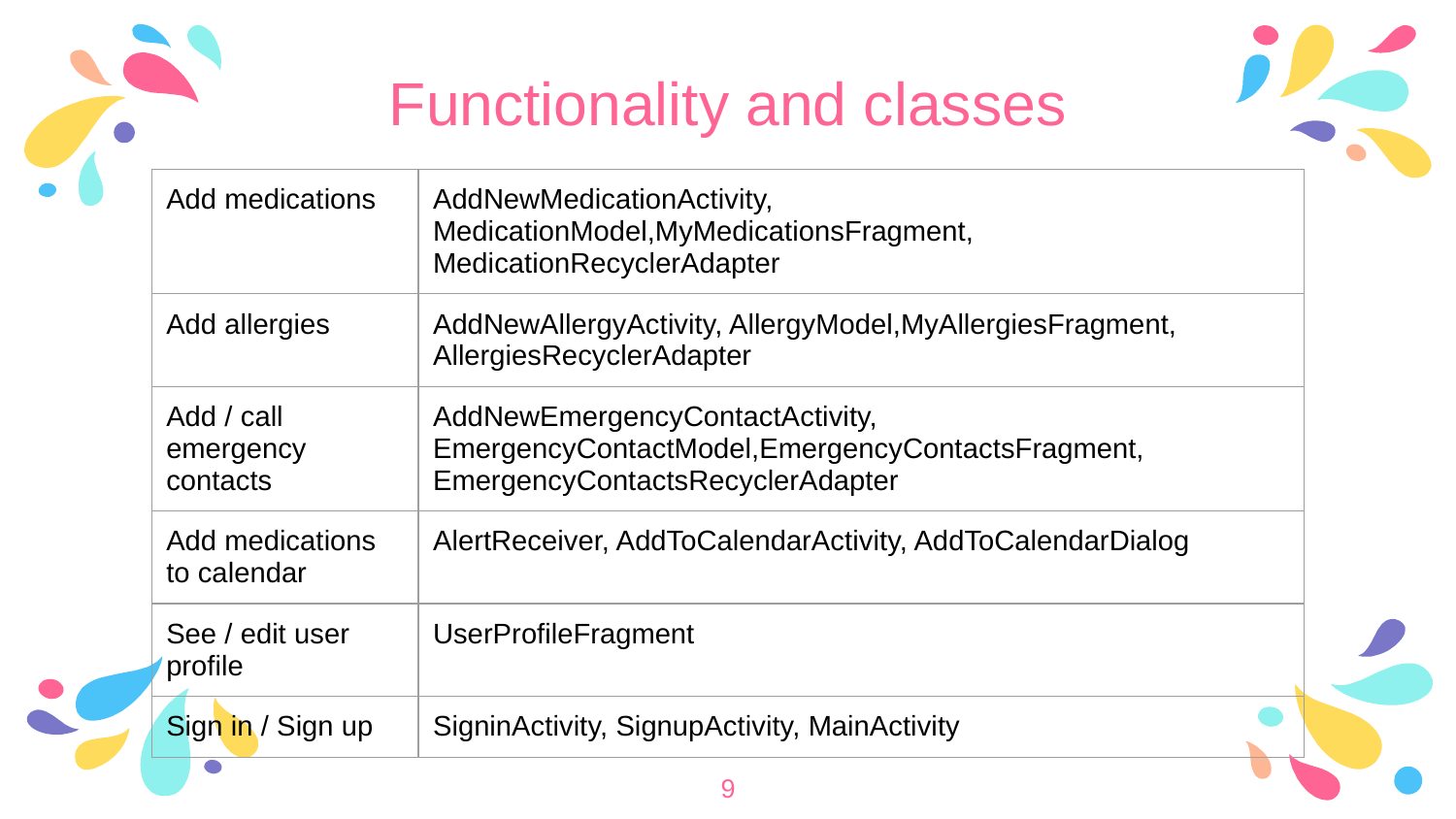

# Functionality and classes
| Add medications | AddNewMedicationActivity, MedicationModel,MyMedicationsFragment, MedicationRecyclerAdapter |
| --- | --- |
| Add allergies | AddNewAllergyActivity, AllergyModel,MyAllergiesFragment, AllergiesRecyclerAdapter |
| Add / call emergency contacts | AddNewEmergencyContactActivity, EmergencyContactModel,EmergencyContactsFragment, EmergencyContactsRecyclerAdapter |
| Add medications to calendar | AlertReceiver, AddToCalendarActivity, AddToCalendarDialog |
| See / edit user profile | UserProfileFragment |
| Sign in / Sign up | SigninActivity, SignupActivity, MainActivity |
9